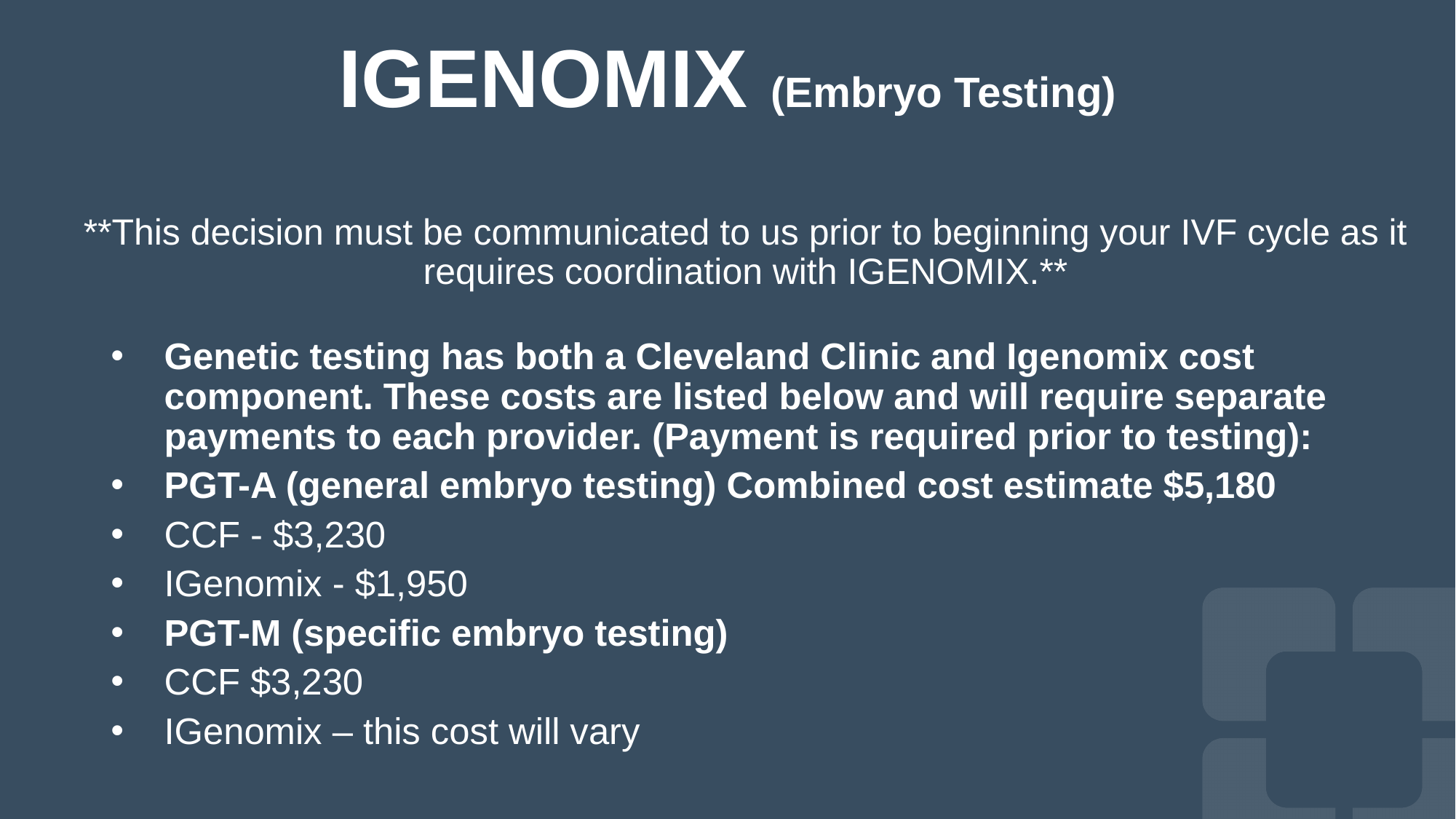

# IGENOMIX (Embryo Testing)
**This decision must be communicated to us prior to beginning your IVF cycle as it requires coordination with IGENOMIX.**
Genetic testing has both a Cleveland Clinic and Igenomix cost component. These costs are listed below and will require separate payments to each provider. (Payment is required prior to testing):
PGT-A (general embryo testing) Combined cost estimate $5,180
CCF - $3,230
IGenomix - $1,950
PGT-M (specific embryo testing)
CCF $3,230
IGenomix – this cost will vary